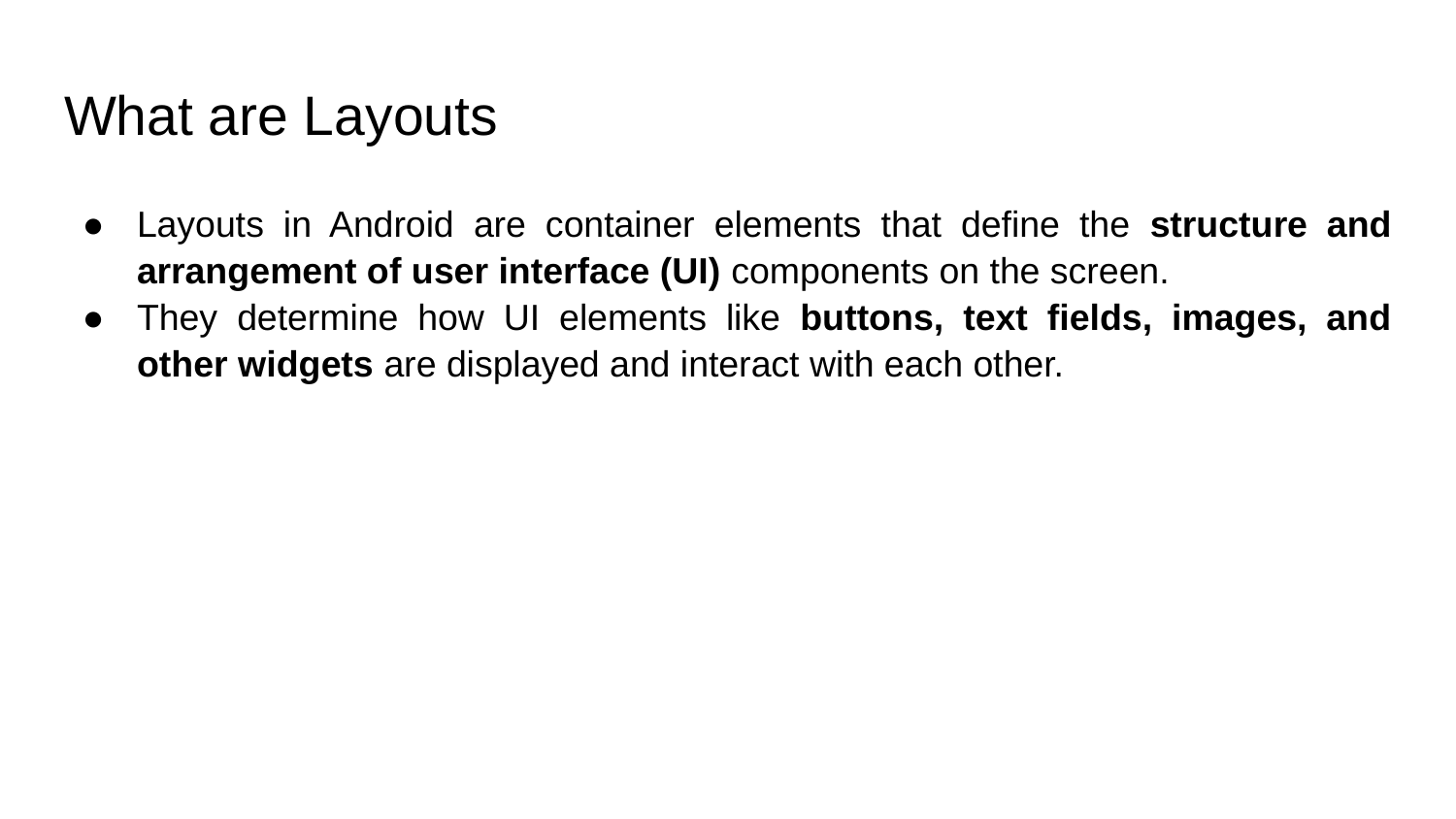

# What are Layouts
Layouts in Android are container elements that define the structure and arrangement of user interface (UI) components on the screen.
They determine how UI elements like buttons, text fields, images, and other widgets are displayed and interact with each other.